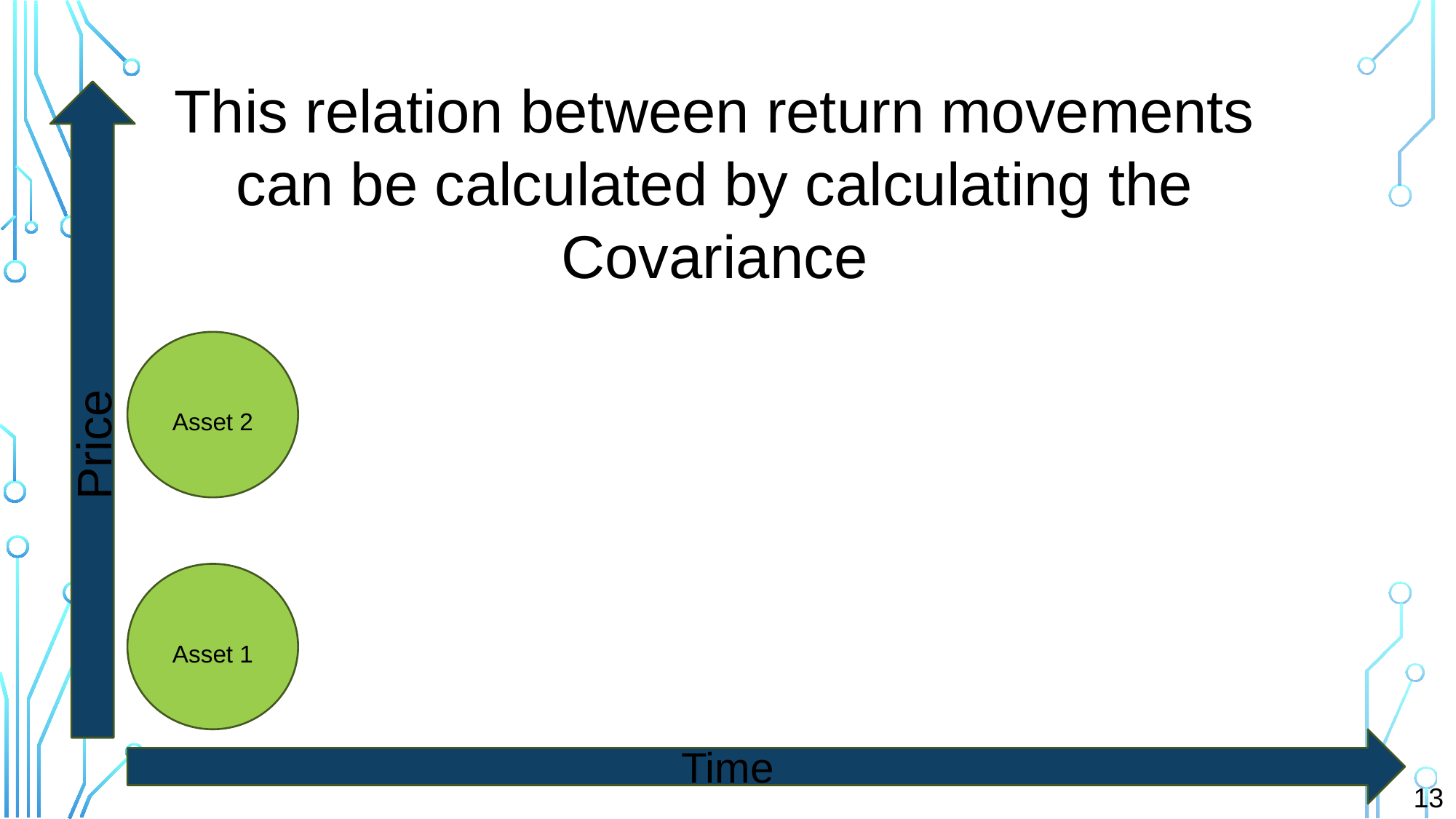

This relation between return movements can be calculated by calculating the Covariance

Price

Time

Asset 2

Asset 1
13